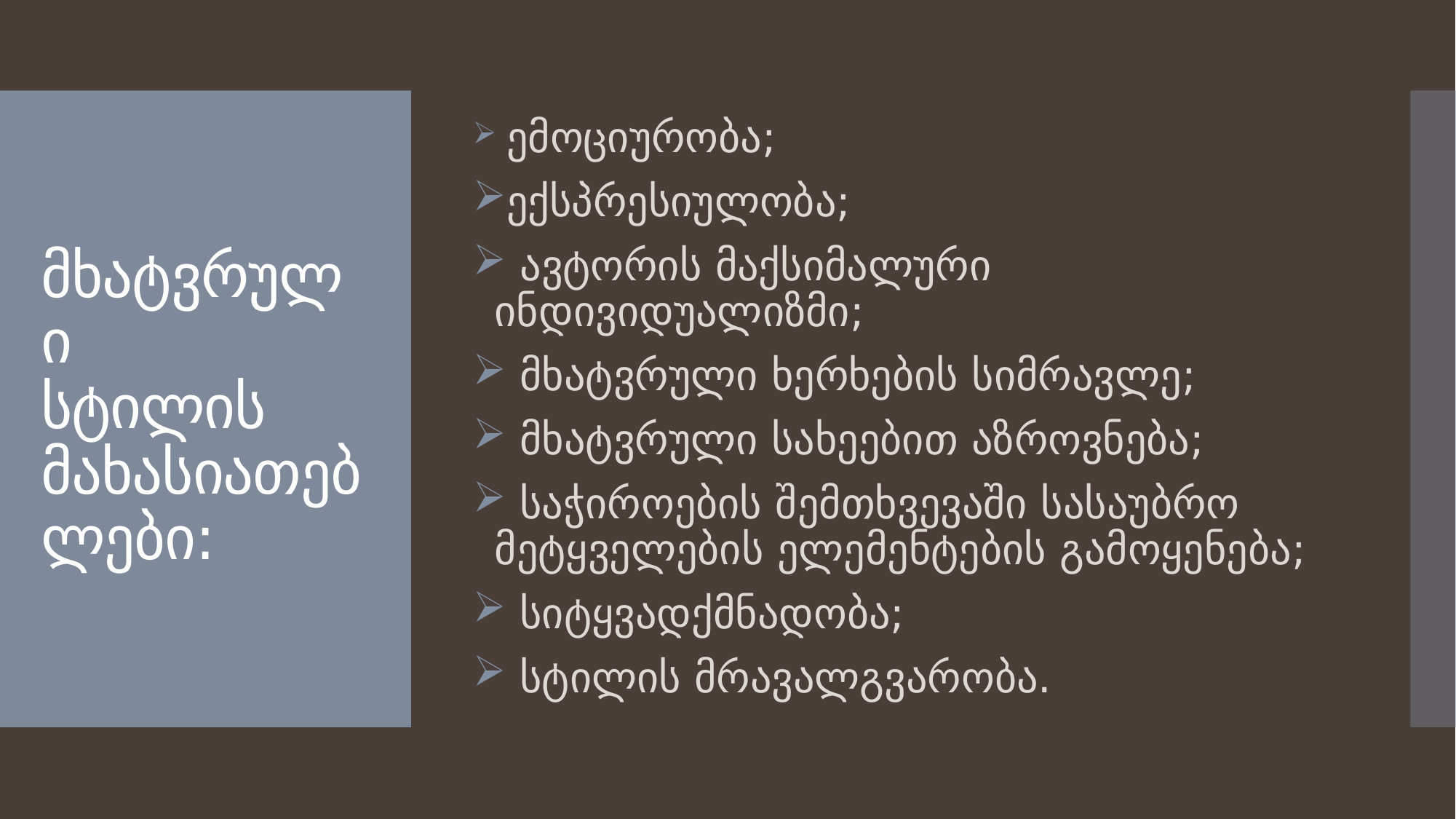

ემოციურობა;
ექსპრესიულობა;
 ავტორის მაქსიმალური ინდივიდუალიზმი;
 მხატვრული ხერხების სიმრავლე;
 მხატვრული სახეებით აზროვნება;
 საჭიროების შემთხვევაში სასაუბრო მეტყველების ელემენტების გამოყენება;
 სიტყვადქმნადობა;
 სტილის მრავალგვარობა.
# მხატვრული სტილის მახასიათებლები: